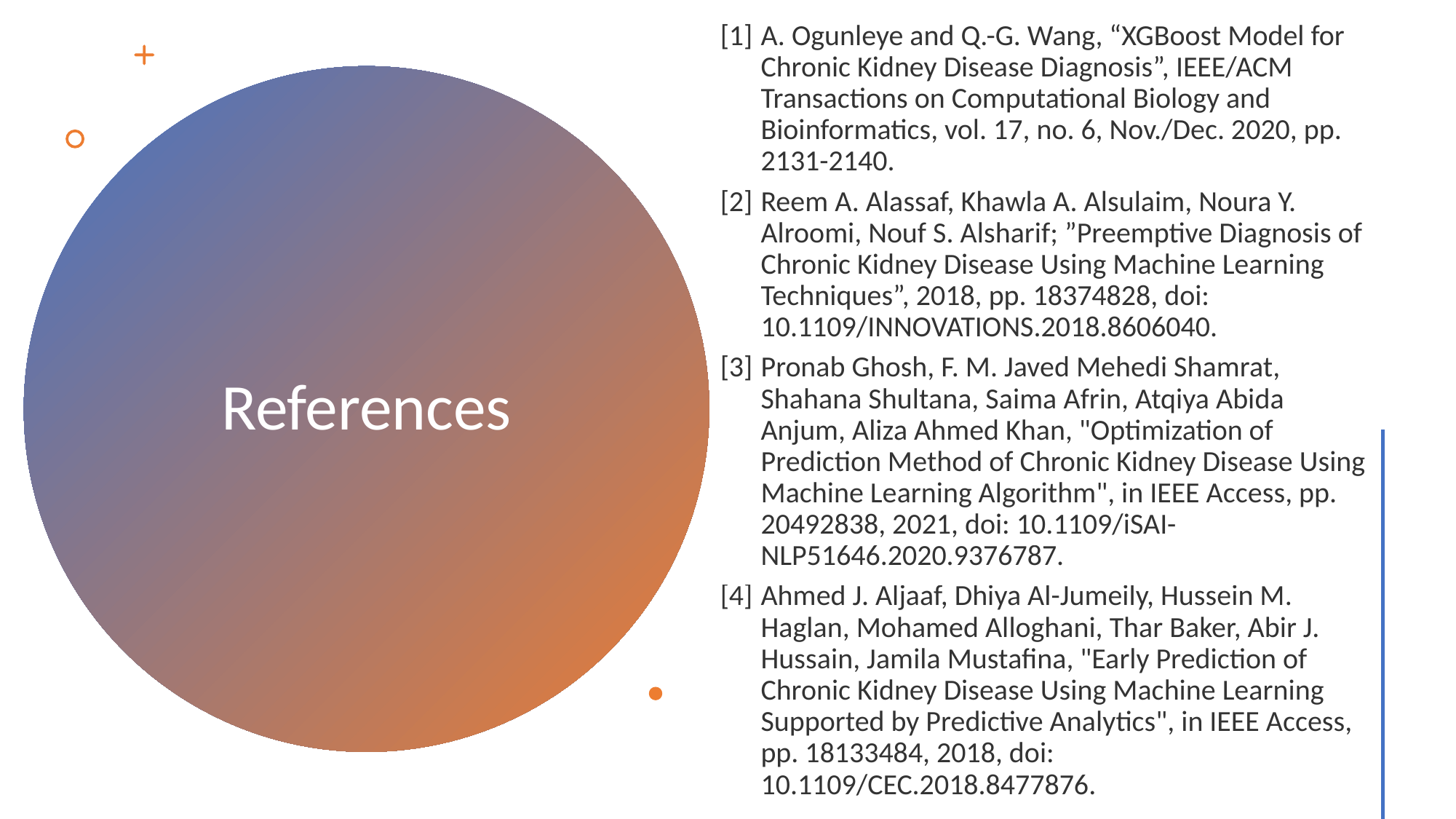

[1]	A. Ogunleye and Q.-G. Wang, “XGBoost Model for Chronic Kidney Disease Diagnosis”, IEEE/ACM Transactions on Computational Biology and Bioinformatics, vol. 17, no. 6, Nov./Dec. 2020, pp. 2131-2140.
[2]	Reem A. Alassaf, Khawla A. Alsulaim, Noura Y. Alroomi, Nouf S. Alsharif; ”Preemptive Diagnosis of Chronic Kidney Disease Using Machine Learning Techniques”, 2018, pp. 18374828, doi: 10.1109/INNOVATIONS.2018.8606040.
[3]	Pronab Ghosh, F. M. Javed Mehedi Shamrat, Shahana Shultana, Saima Afrin, Atqiya Abida Anjum, Aliza Ahmed Khan, "Optimization of Prediction Method of Chronic Kidney Disease Using Machine Learning Algorithm", in IEEE Access, pp. 20492838, 2021, doi: 10.1109/iSAI-NLP51646.2020.9376787.
[4]	Ahmed J. Aljaaf, Dhiya Al-Jumeily, Hussein M. Haglan, Mohamed Alloghani, Thar Baker, Abir J. Hussain, Jamila Mustafina, "Early Prediction of Chronic Kidney Disease Using Machine Learning Supported by Predictive Analytics", in IEEE Access, pp. 18133484, 2018, doi: 10.1109/CEC.2018.8477876.

# References